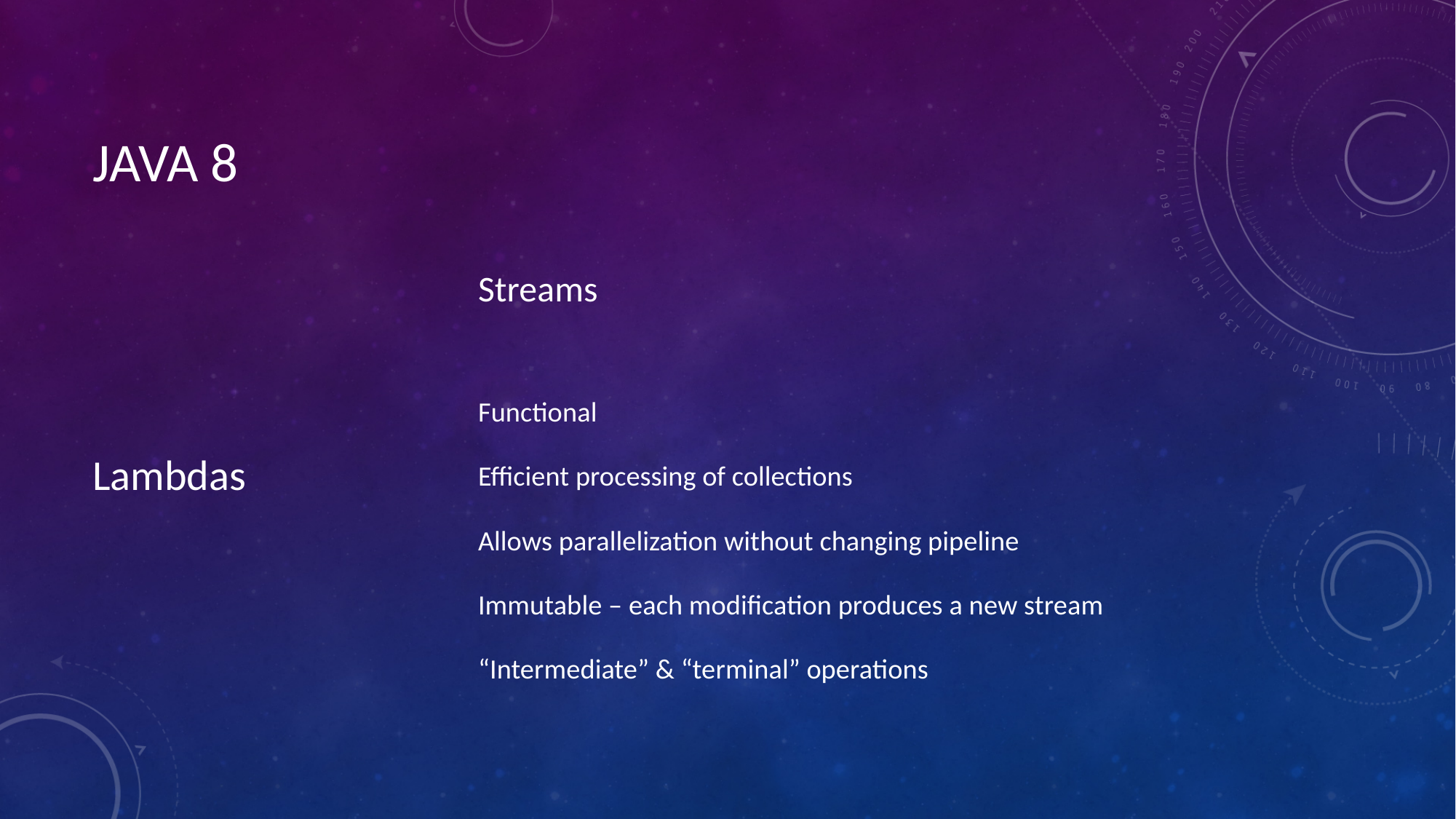

# Java 8
Lambdas
Streams

Functional
Efficient processing of collections
Allows parallelization without changing pipeline
Immutable – each modification produces a new stream
“Intermediate” & “terminal” operations